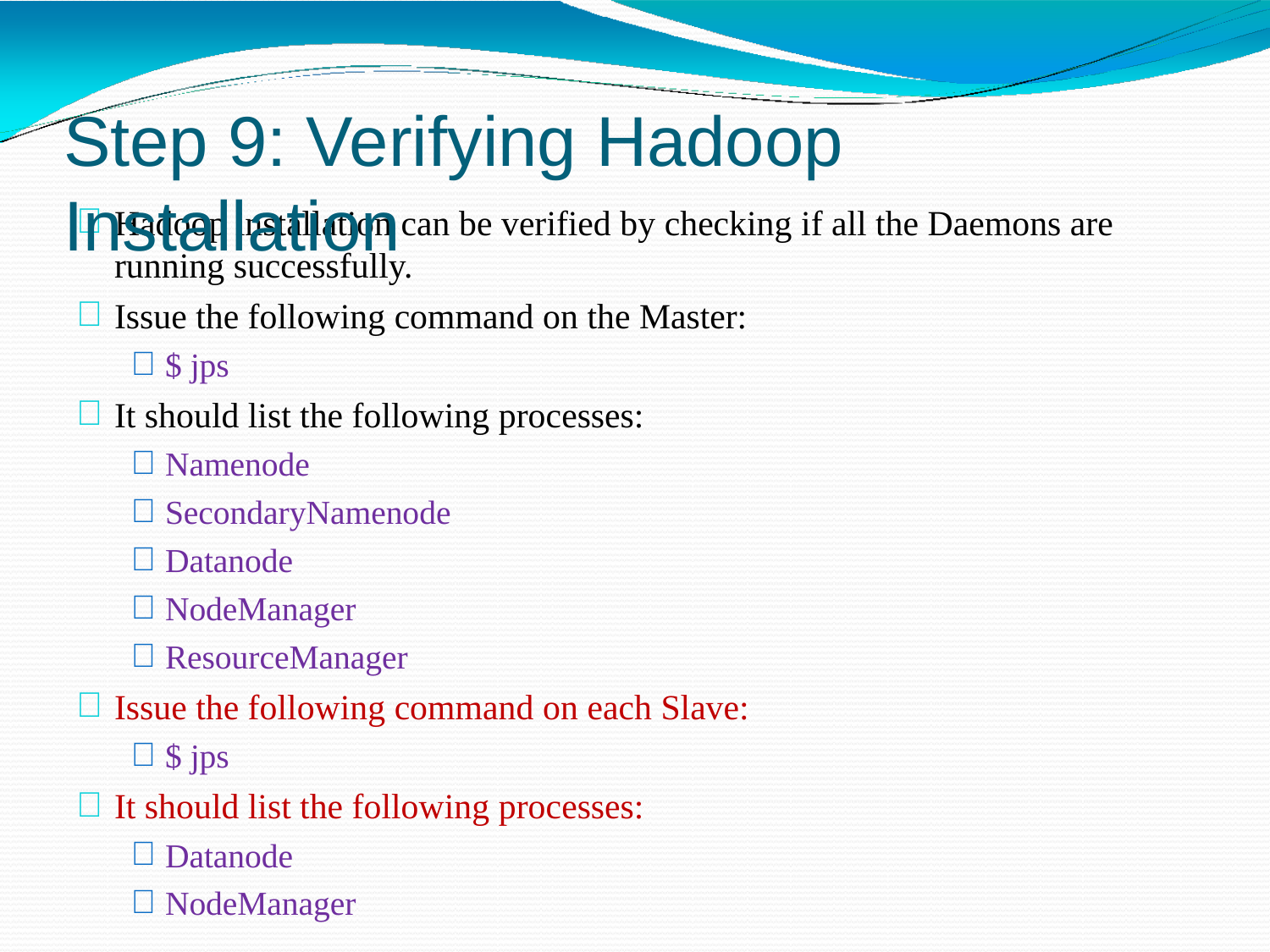

# Step 9: Verifying Hadoop Installation
Hadoop installation can be verified by checking if all the Daemons are  running successfully.
Issue the following command on the Master:
$ jps
It should list the following processes:
Namenode
SecondaryNamenode
Datanode
NodeManager
ResourceManager
Issue the following command on each Slave:
$ jps
It should list the following processes:
Datanode
NodeManager